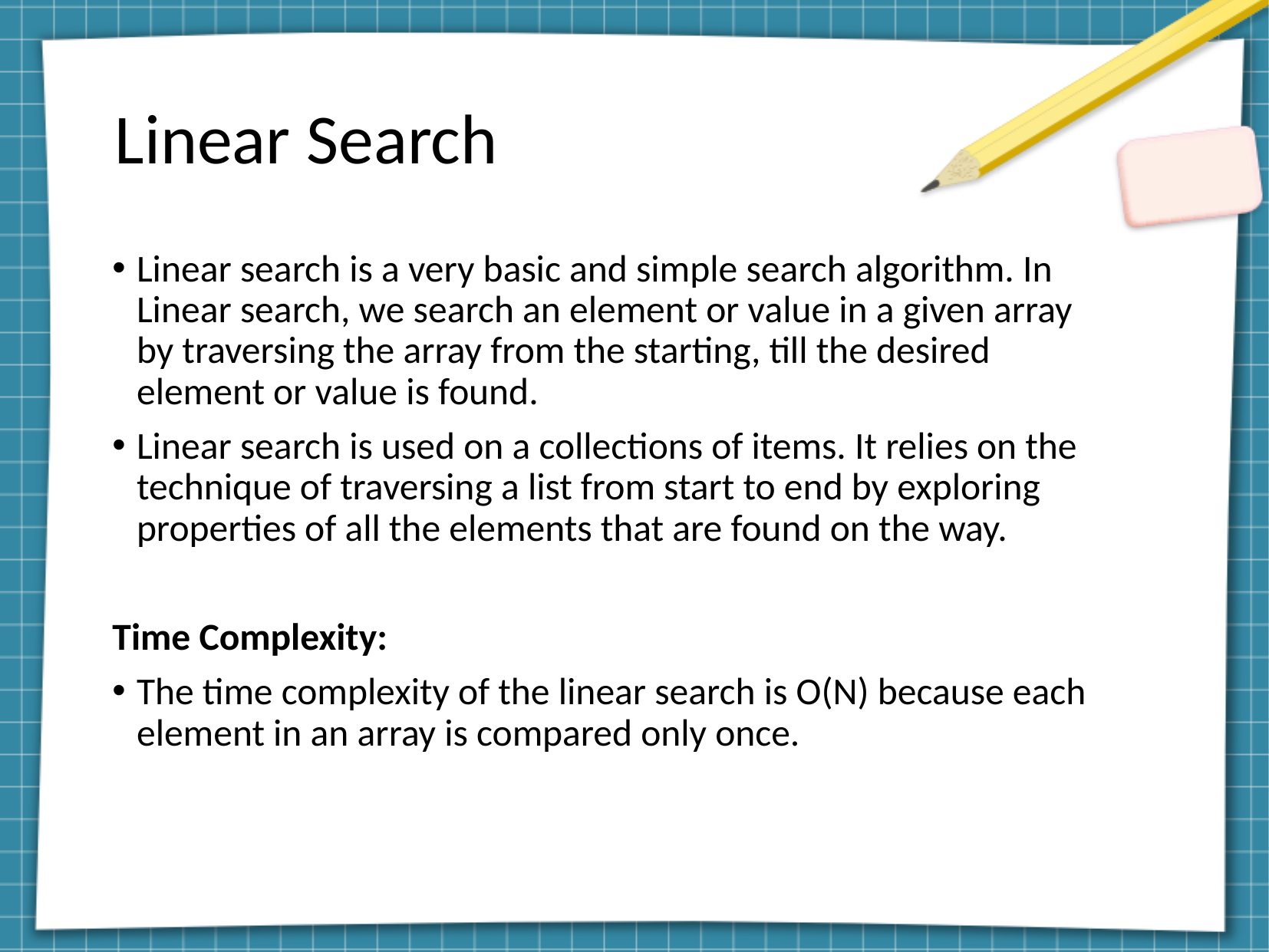

Linear Search
Linear search is a very basic and simple search algorithm. In Linear search, we search an element or value in a given array by traversing the array from the starting, till the desired element or value is found.
Linear search is used on a collections of items. It relies on the technique of traversing a list from start to end by exploring properties of all the elements that are found on the way.

Time Complexity:
The time complexity of the linear search is O(N) because each element in an array is compared only once.